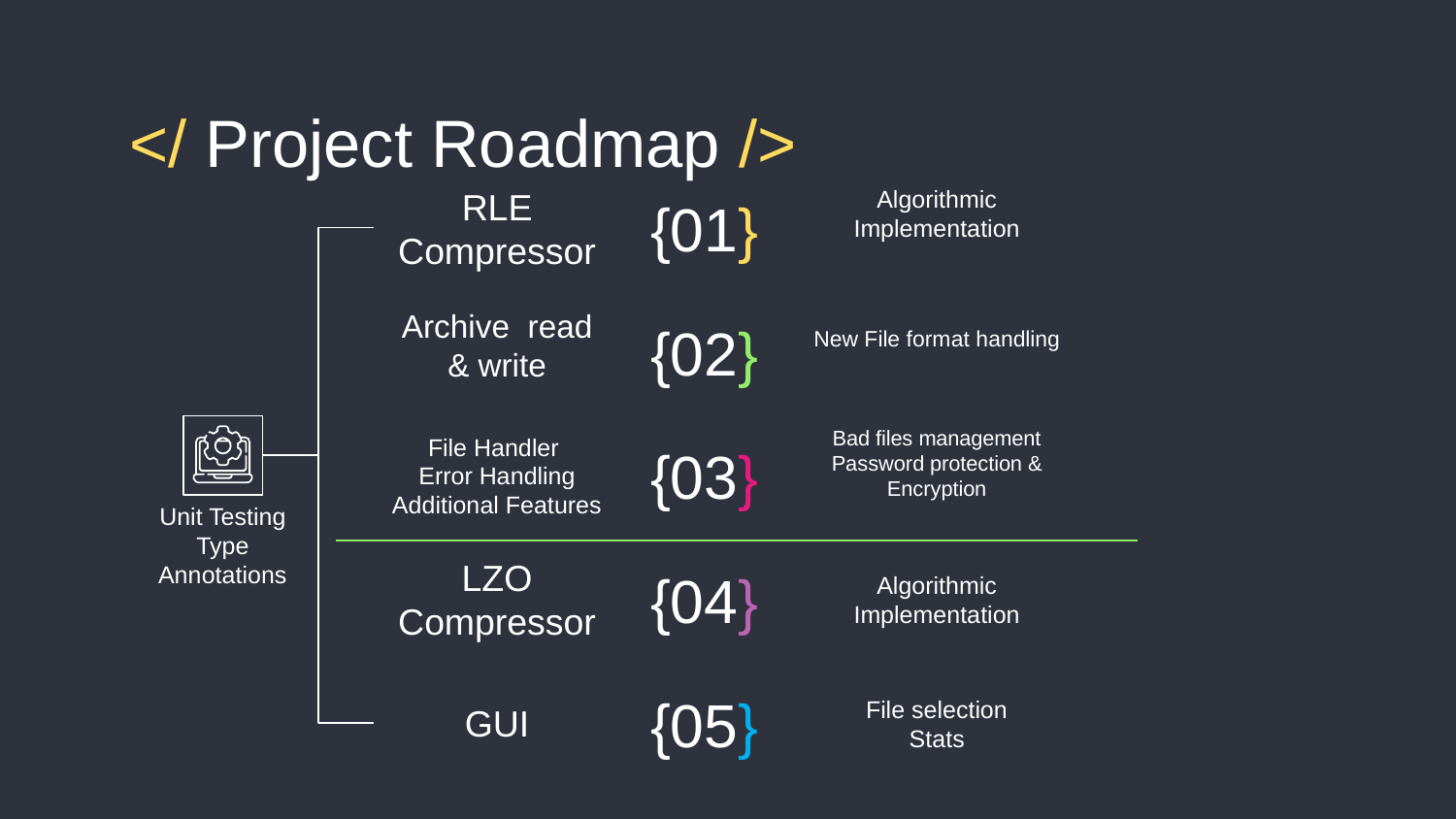

# </ Project Roadmap />
RLE Compressor
{01}
Algorithmic Implementation

Archive  read & write
{02}
New File format handling

File Handler
Error Handling Additional Features
{03}
Bad files management
Password protection & Encryption

Unit Testing
Type Annotations
LZO Compressor
{04}
Algorithmic Implementation
GUI
{05}
File selection
Stats